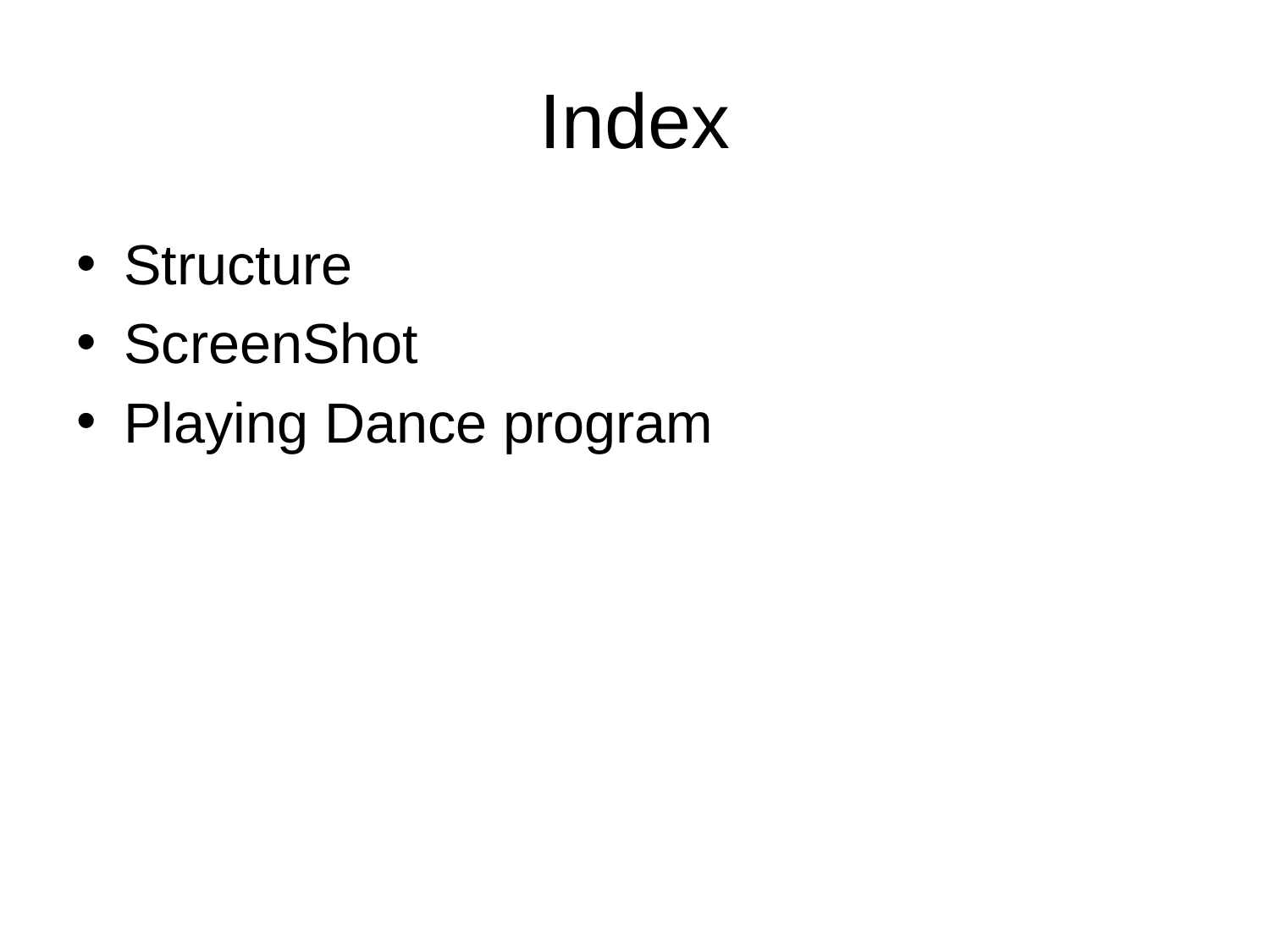

# Index
Structure
ScreenShot
Playing Dance program